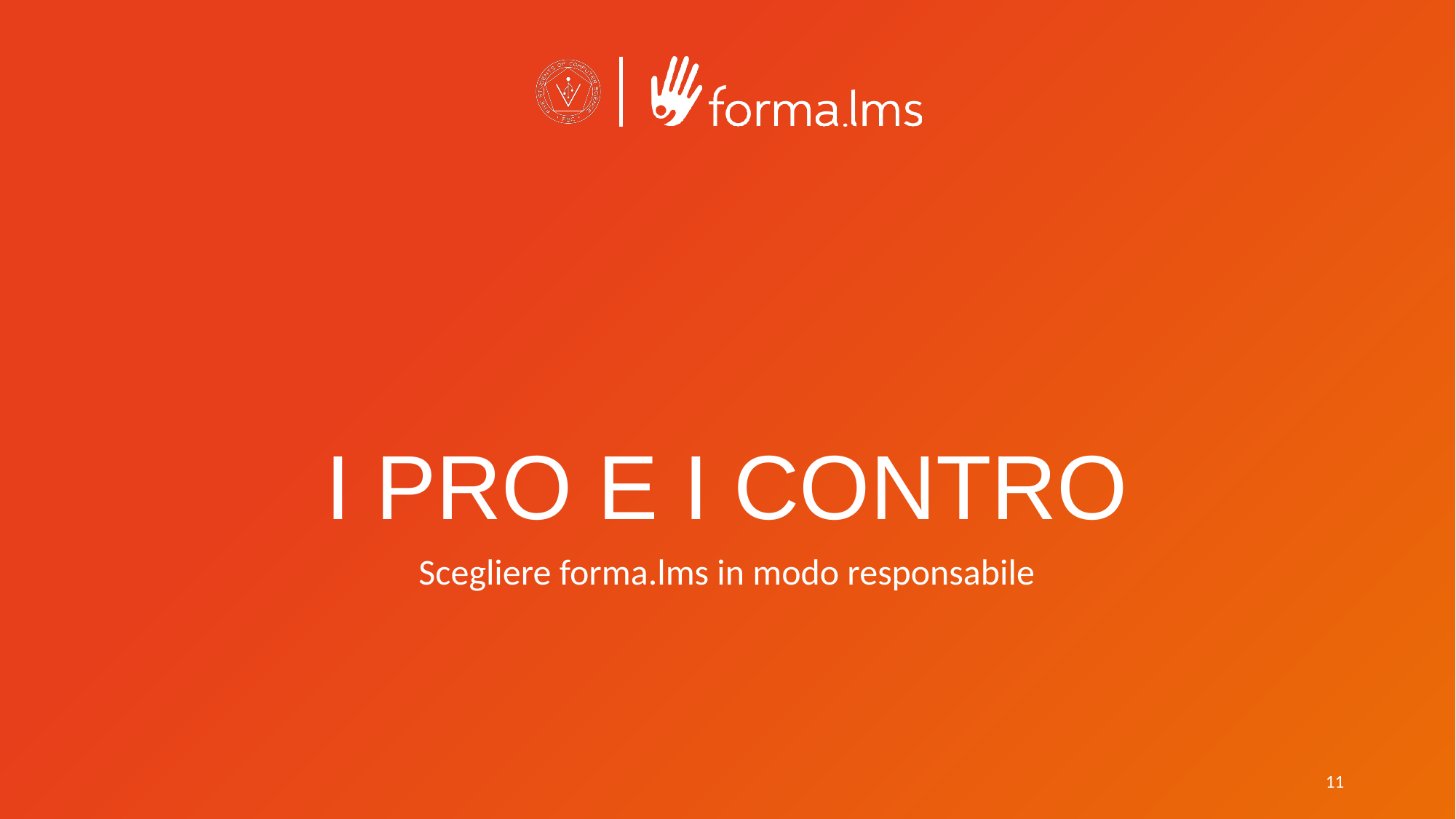

# I Pro e i Contro
Scegliere forma.lms in modo responsabile
11